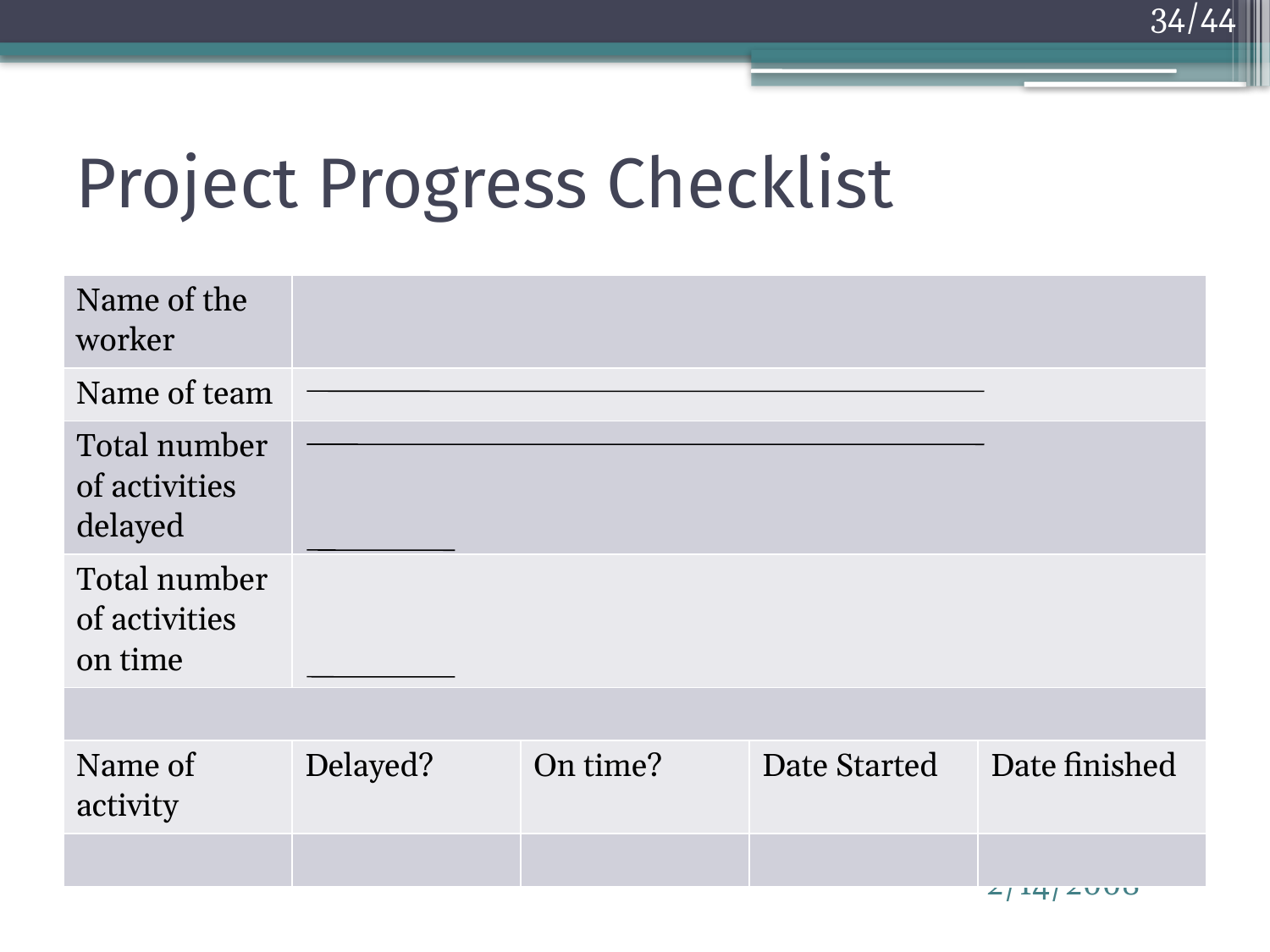

# Project Progress Checklist
| Name of the worker |  |  |  |  |
| --- | --- | --- | --- | --- |
| Name of team |  |  |  |  |
| Total number of activities delayed |  |  |  |  |
| Total number of activities on time |  |  |  |  |
|  |  |  |  |  |
| Name of activity | Delayed? | On time? | Date Started | Date finished |
|  |  |  |  |  |